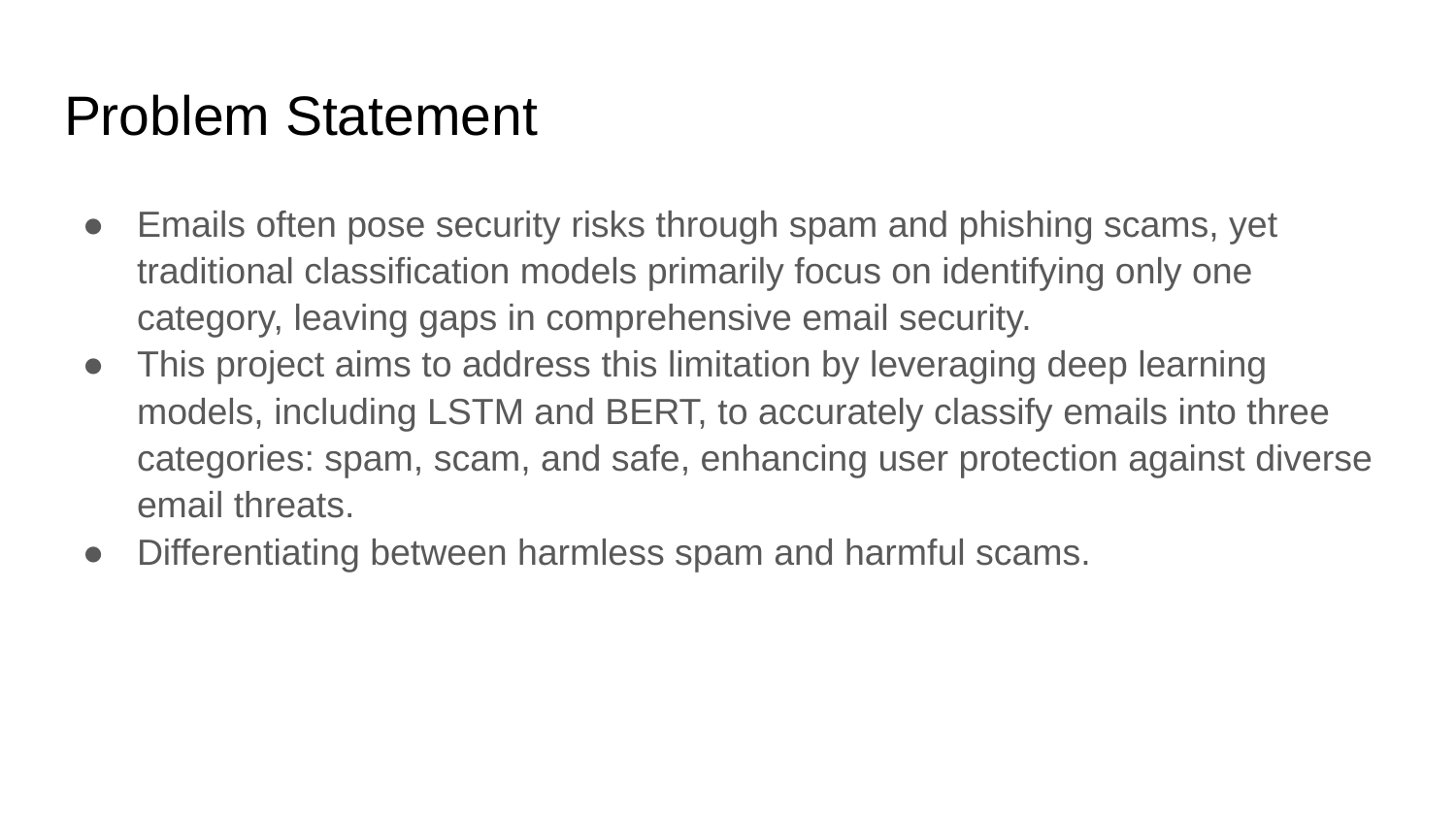

# Problem Statement
Emails often pose security risks through spam and phishing scams, yet traditional classification models primarily focus on identifying only one category, leaving gaps in comprehensive email security.
This project aims to address this limitation by leveraging deep learning models, including LSTM and BERT, to accurately classify emails into three categories: spam, scam, and safe, enhancing user protection against diverse email threats.
Differentiating between harmless spam and harmful scams.